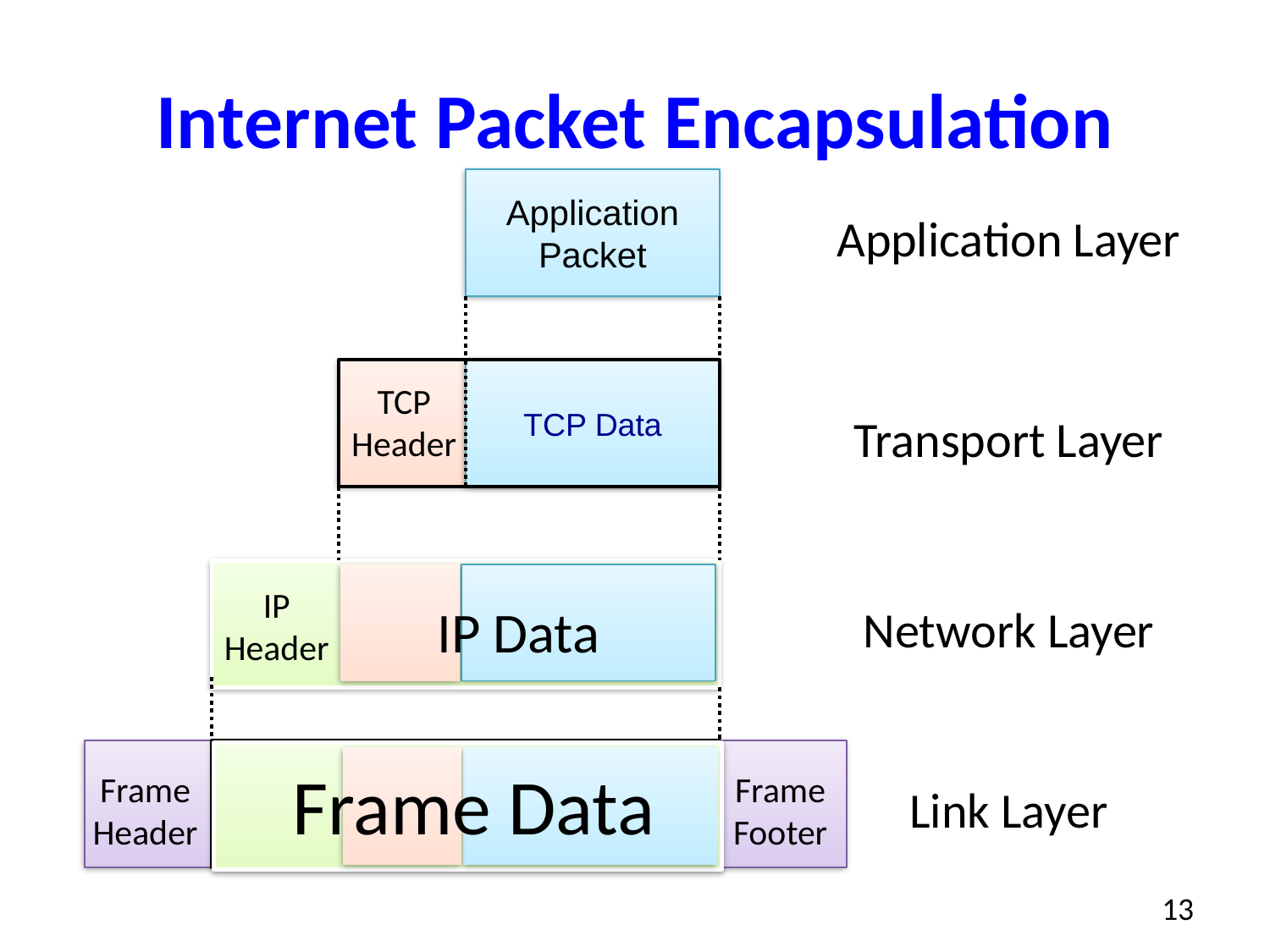

# Internet Packet Encapsulation
Application Packet
Application Layer

TCP Data

TCP
Header
Transport Layer

IP
Header
IP Data
Network Layer

Frame Data
Frame
Header
Frame
Footer
Link Layer
13